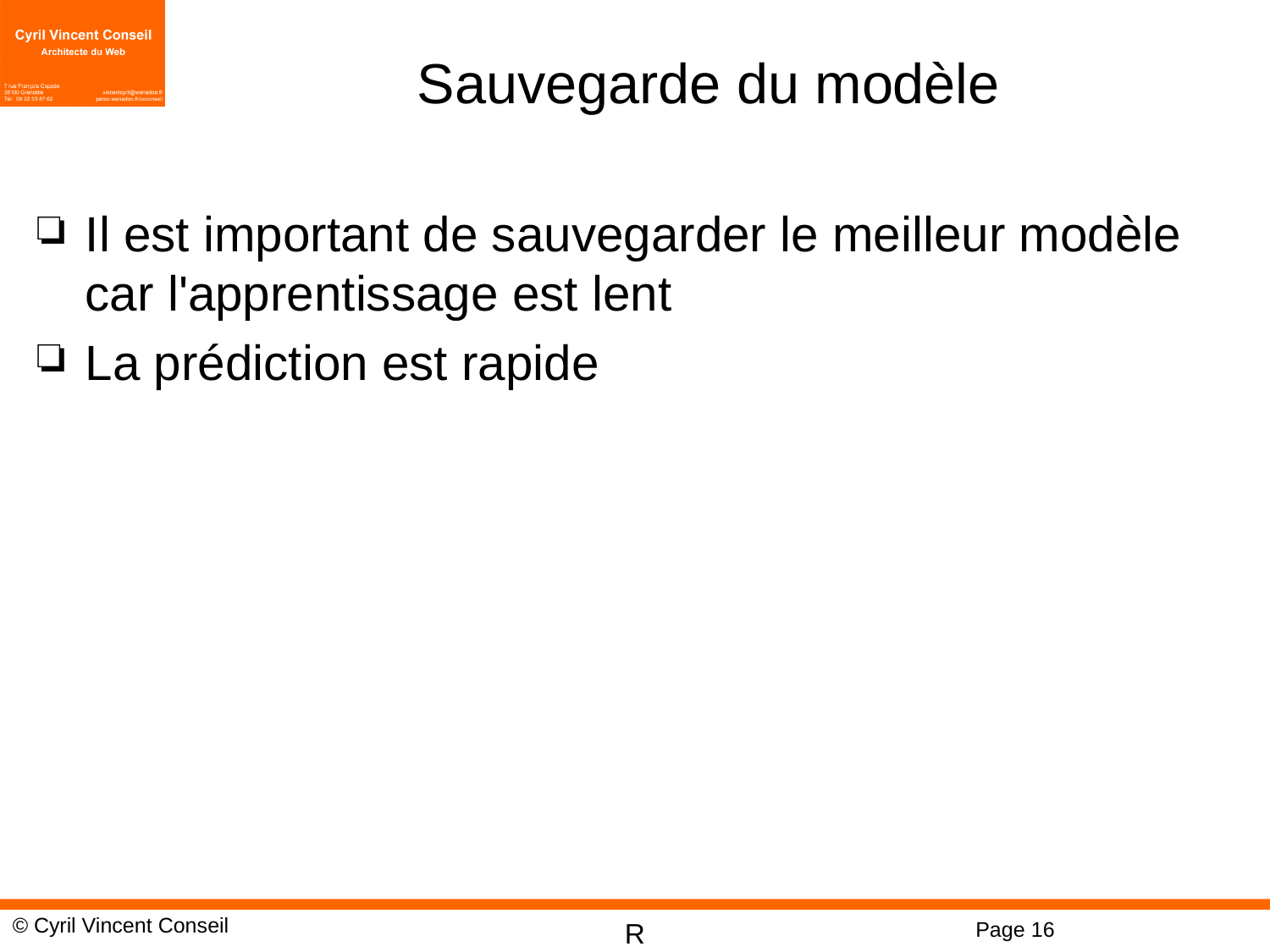

# Sauvegarde du modèle
Il est important de sauvegarder le meilleur modèle car l'apprentissage est lent
La prédiction est rapide